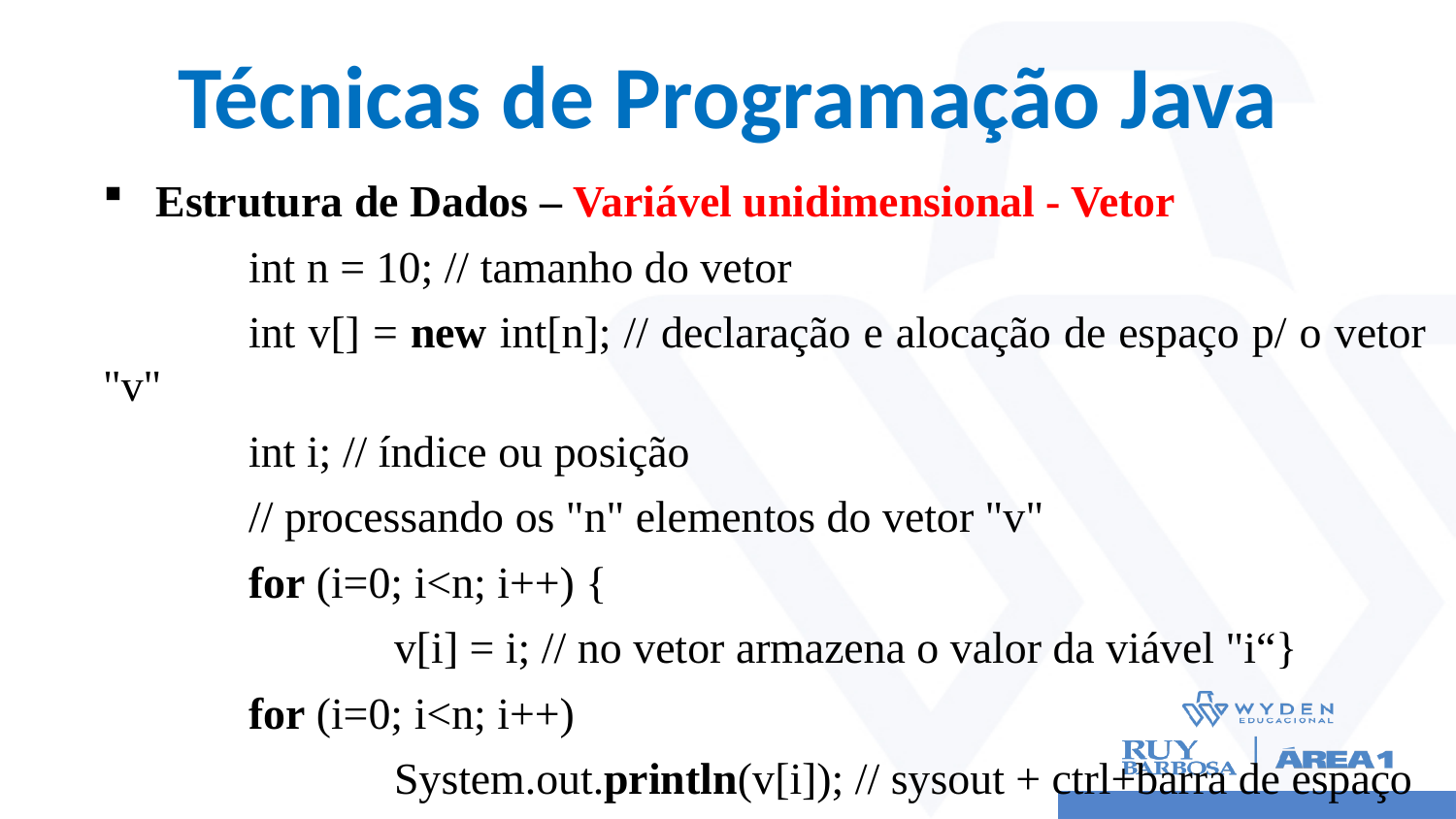

# Técnicas de Programação Java
Estrutura de Dados – Variável unidimensional - Vetor
	int n = 10; // tamanho do vetor
	int v[] = new int[n]; // declaração e alocação de espaço p/ o vetor "v"
	int i; // índice ou posição
	// processando os "n" elementos do vetor "v"
	for (i=0; i<n; i++) {
  		v[i] = i; // no vetor armazena o valor da viável "i“}
	for (i=0; i<n; i++)
  		System.out.println(v[i]); // sysout + ctrl+barra de espaço